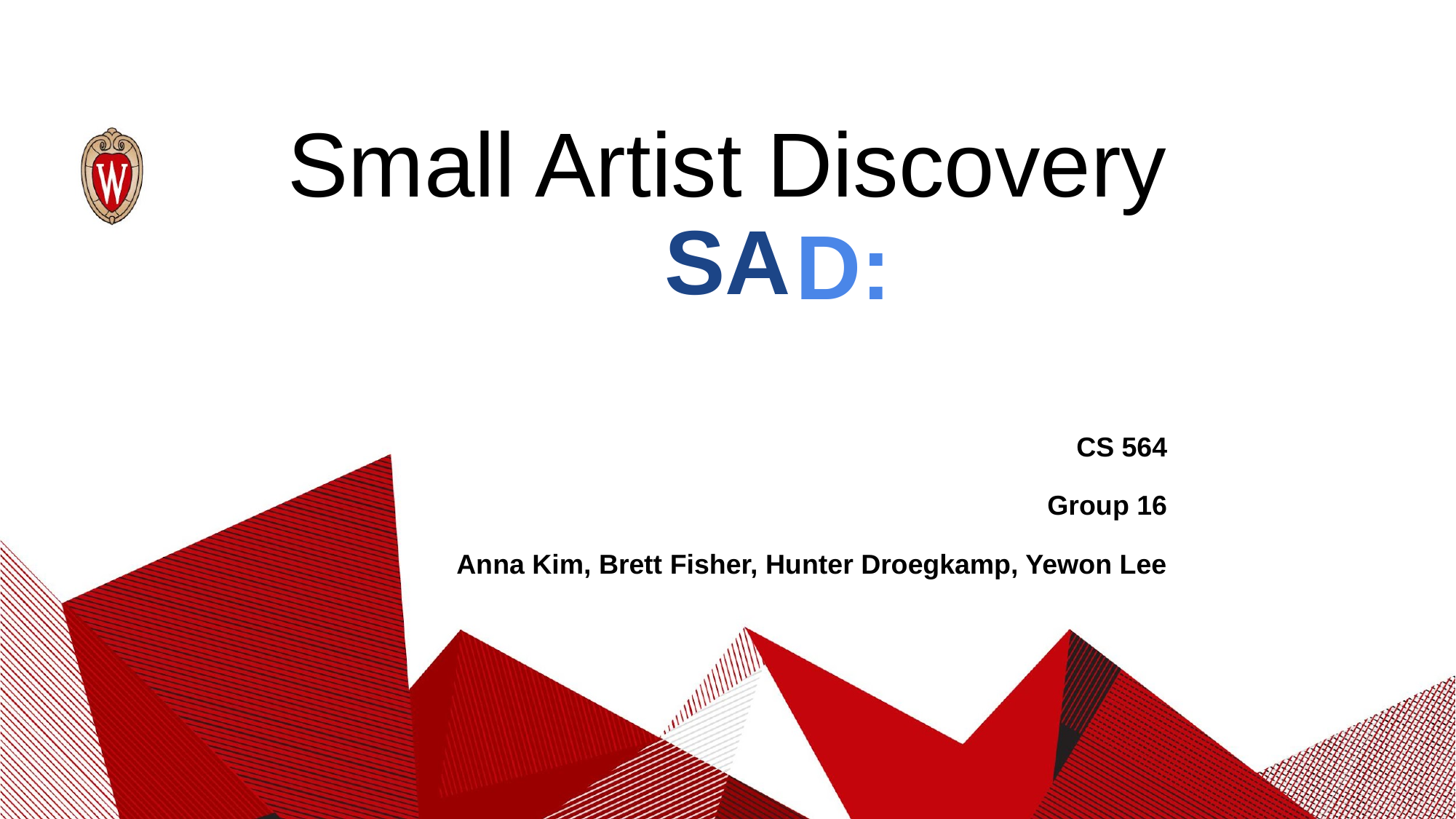

# Small Artist Discovery
SA
D:
CS 564

Group 16

Anna Kim, Brett Fisher, Hunter Droegkamp, Yewon Lee